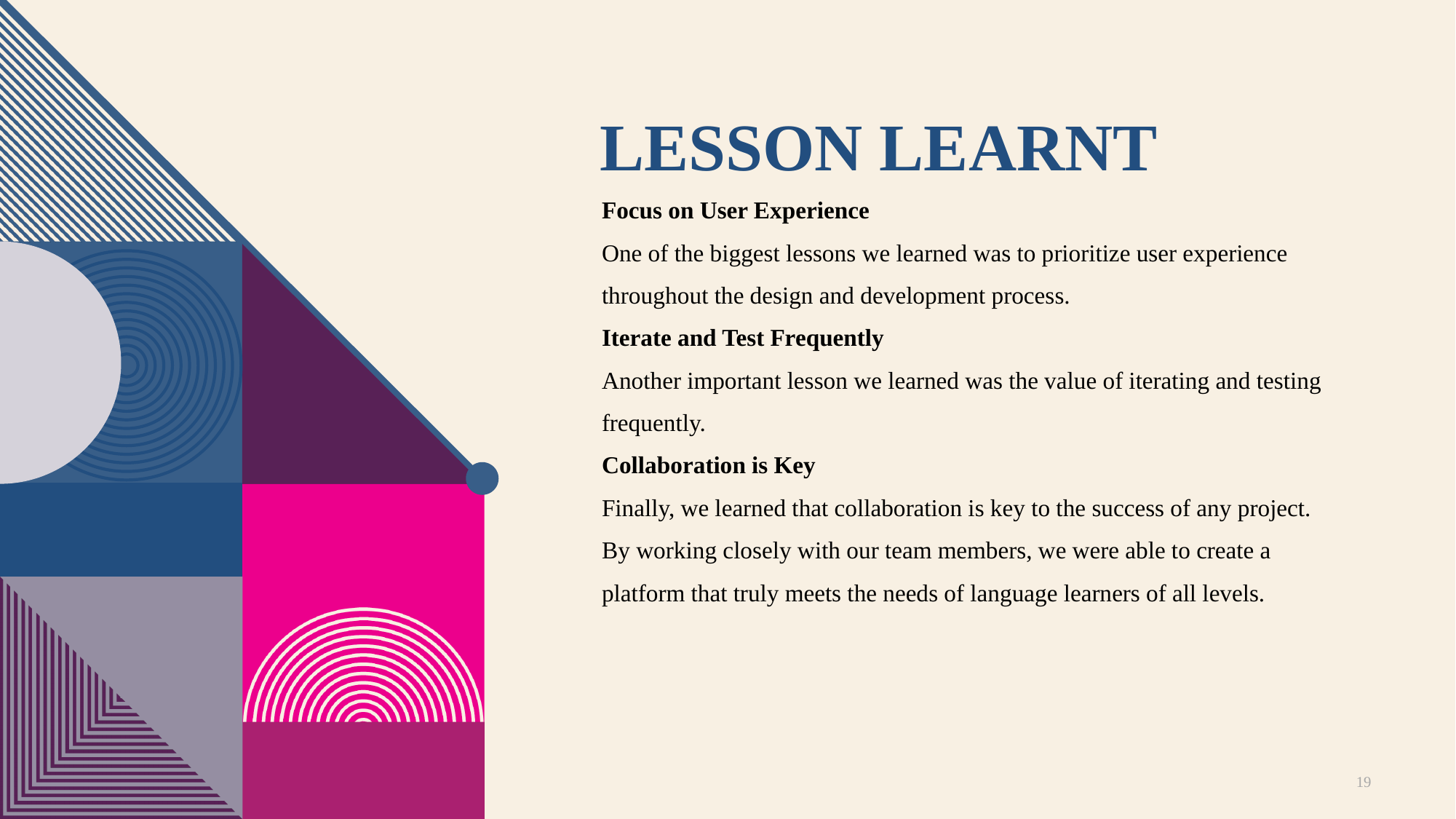

# Lesson Learnt
Focus on User Experience
One of the biggest lessons we learned was to prioritize user experience throughout the design and development process.
Iterate and Test Frequently
Another important lesson we learned was the value of iterating and testing frequently.
Collaboration is Key
Finally, we learned that collaboration is key to the success of any project. By working closely with our team members, we were able to create a platform that truly meets the needs of language learners of all levels.

19